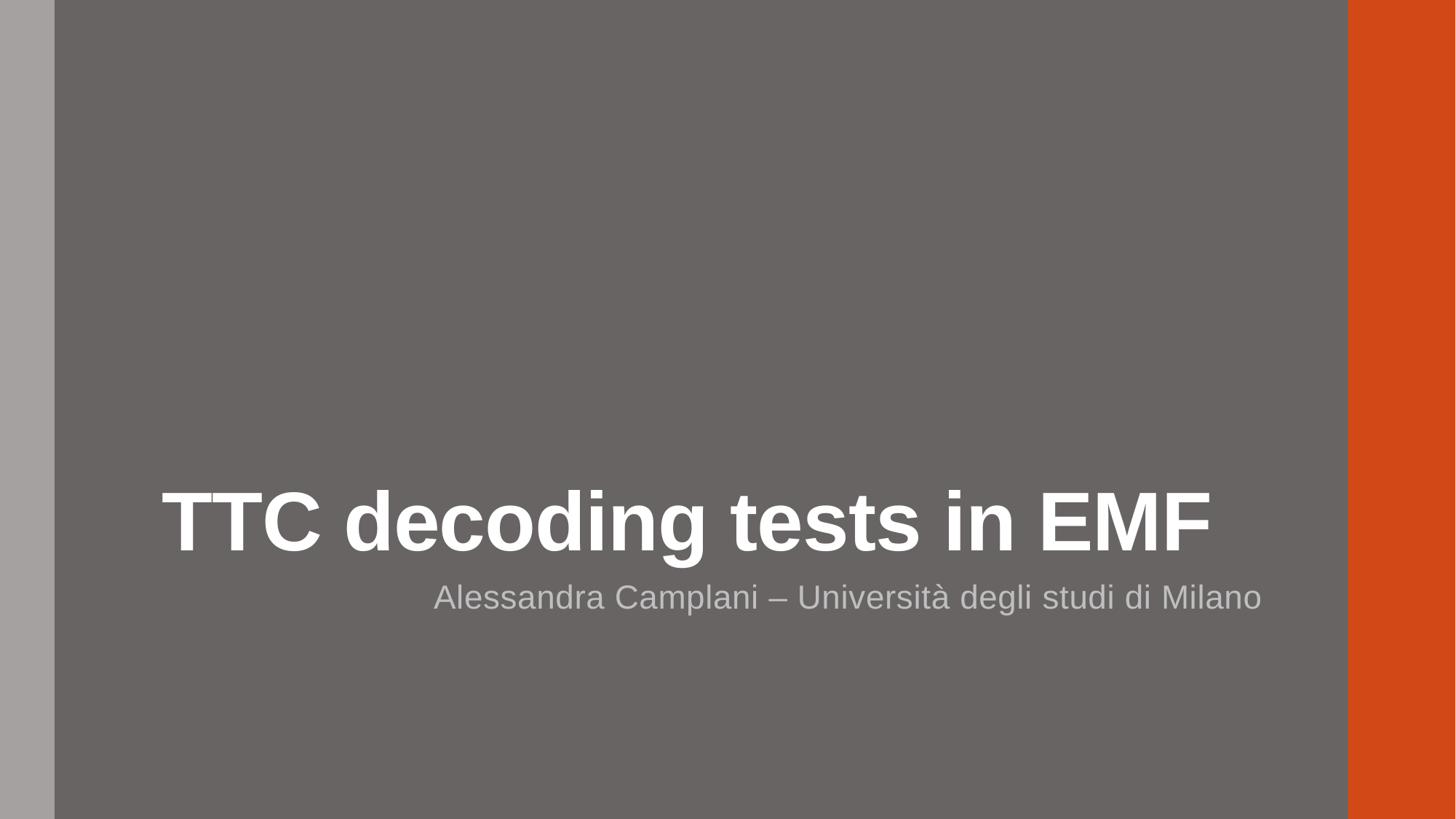

# TTC decoding tests in EMF
Alessandra Camplani – Università degli studi di Milano